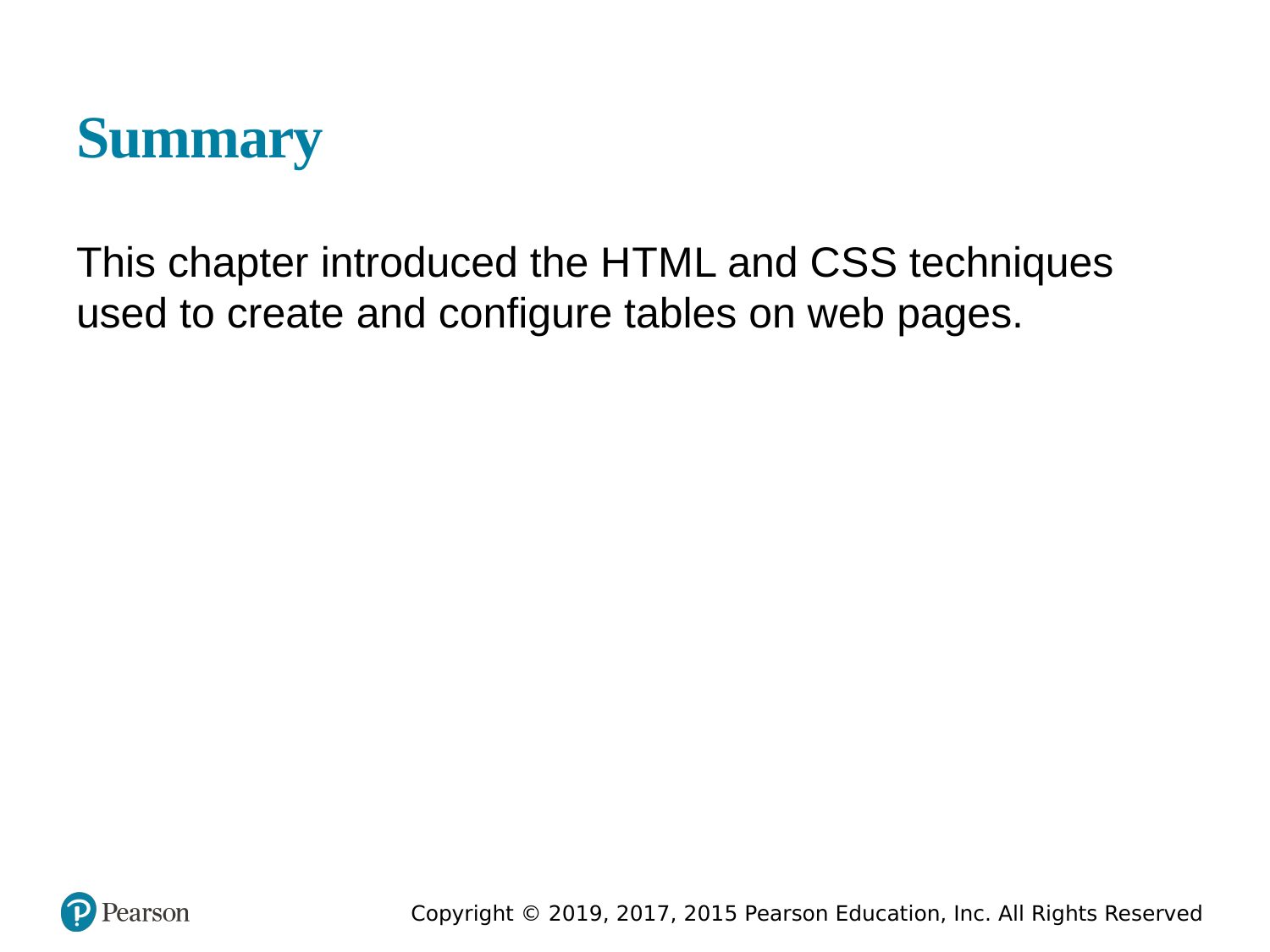

# Summary
This chapter introduced the H T M L and C S S techniques used to create and configure tables on web pages.